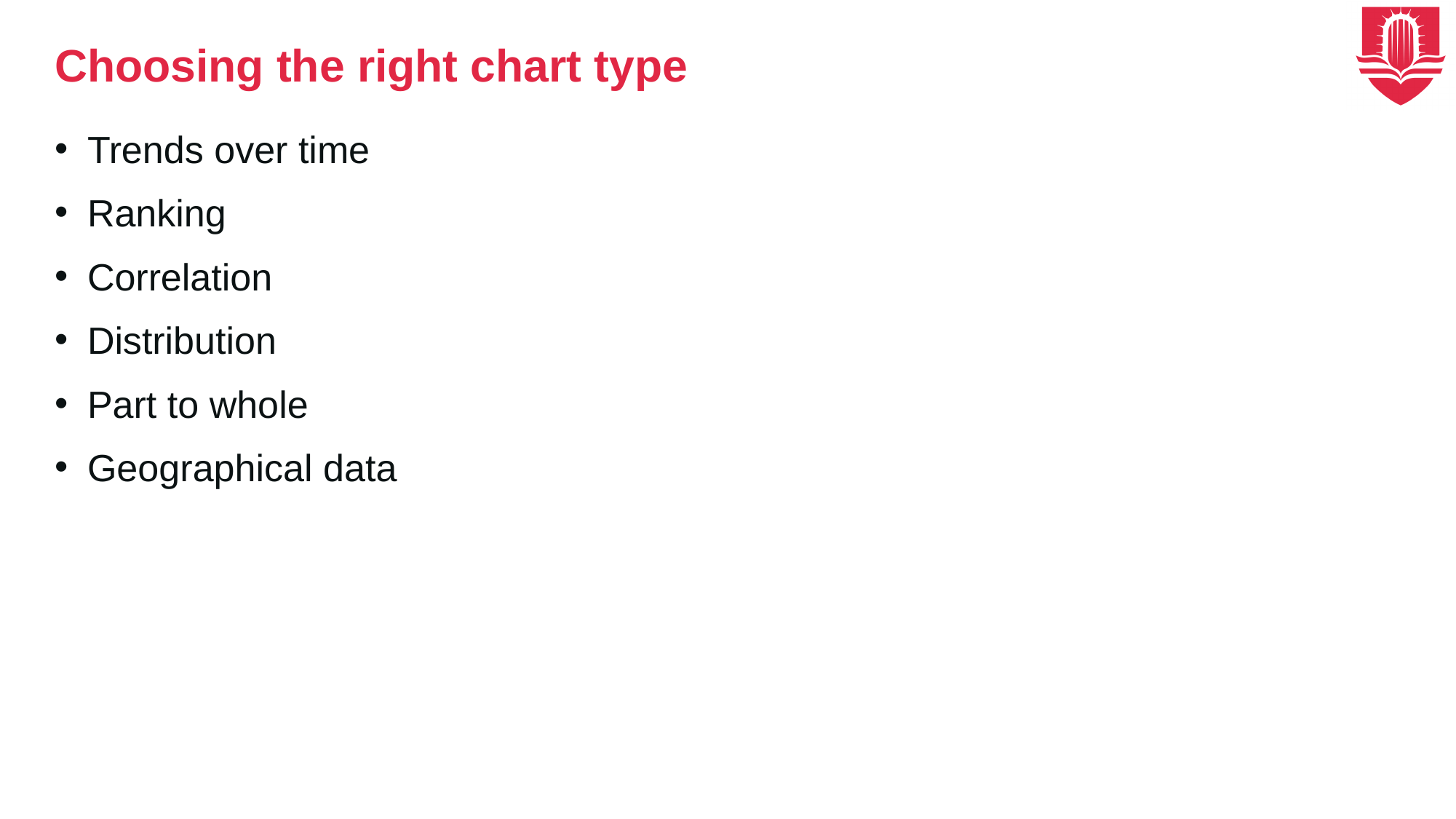

# Choosing the right chart type
Trends over time
Ranking
Correlation
Distribution
Part to whole
Geographical data